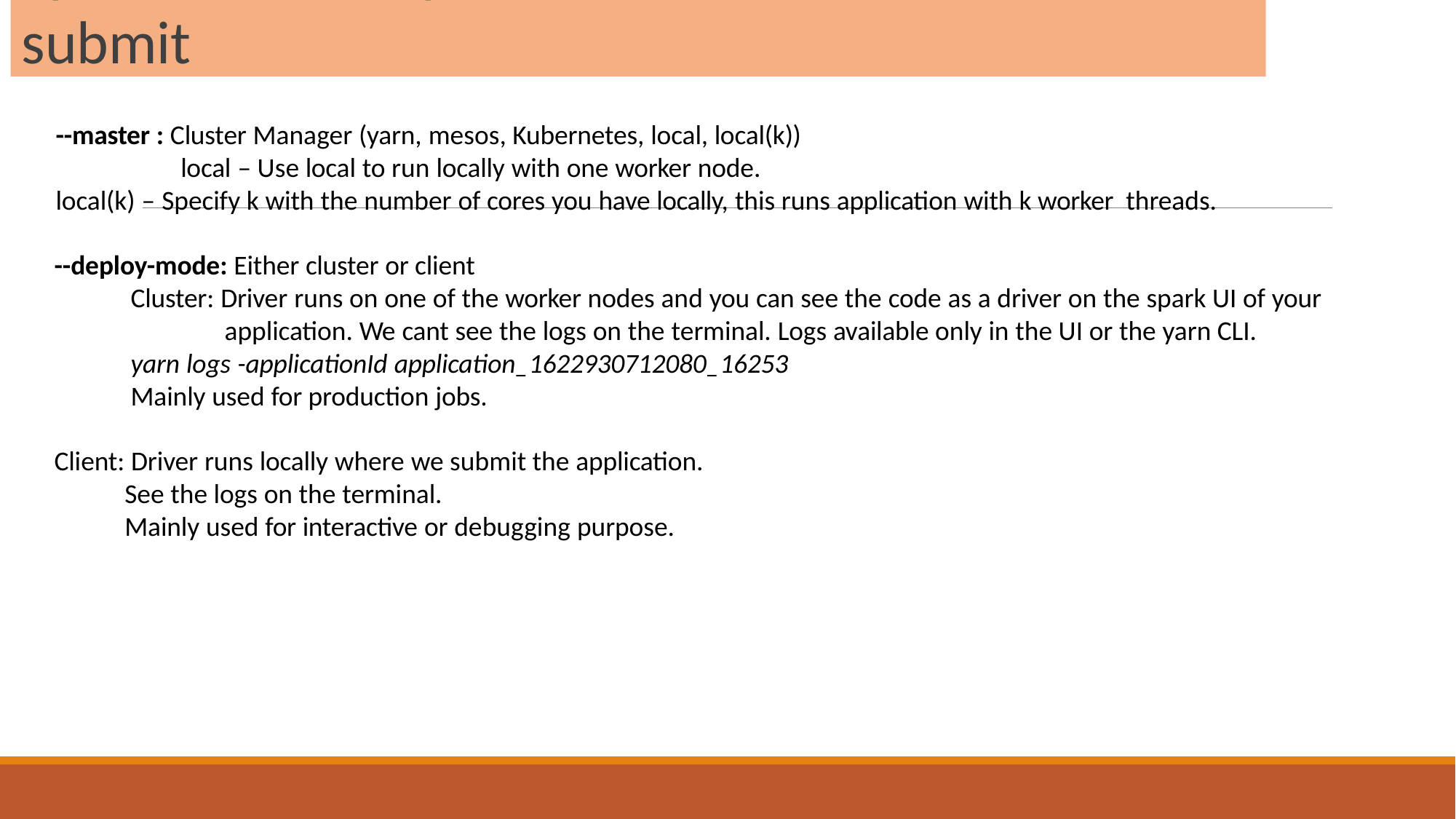

# Spark Session : spark-submit
--master : Cluster Manager (yarn, mesos, Kubernetes, local, local(k))  local – Use local to run locally with one worker node.
local(k) – Specify k with the number of cores you have locally, this runs application with k worker  threads.

--deploy-mode: Either cluster or client
Cluster: Driver runs on one of the worker nodes and you can see the code as a driver on the spark UI of your  application. We cant see the logs on the terminal. Logs available only in the UI or the yarn CLI.
yarn logs -applicationId application_1622930712080_16253
Mainly used for production jobs.

Client: Driver runs locally where we submit the application.
See the logs on the terminal.
Mainly used for interactive or debugging purpose.